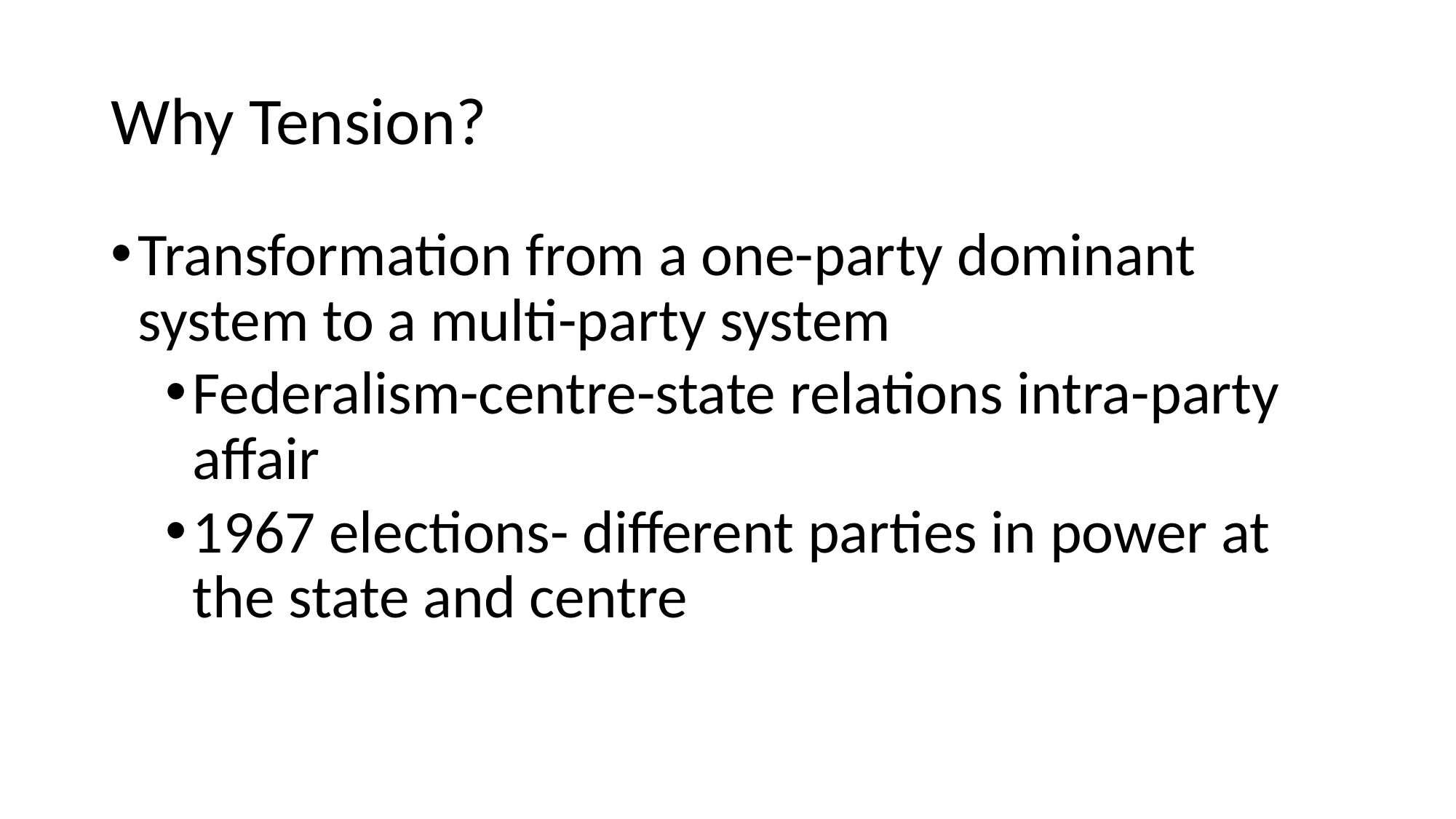

# Why Tension?
Transformation from a one-party dominant system to a multi-party system
Federalism-centre-state relations intra-party affair
1967 elections- different parties in power at the state and centre